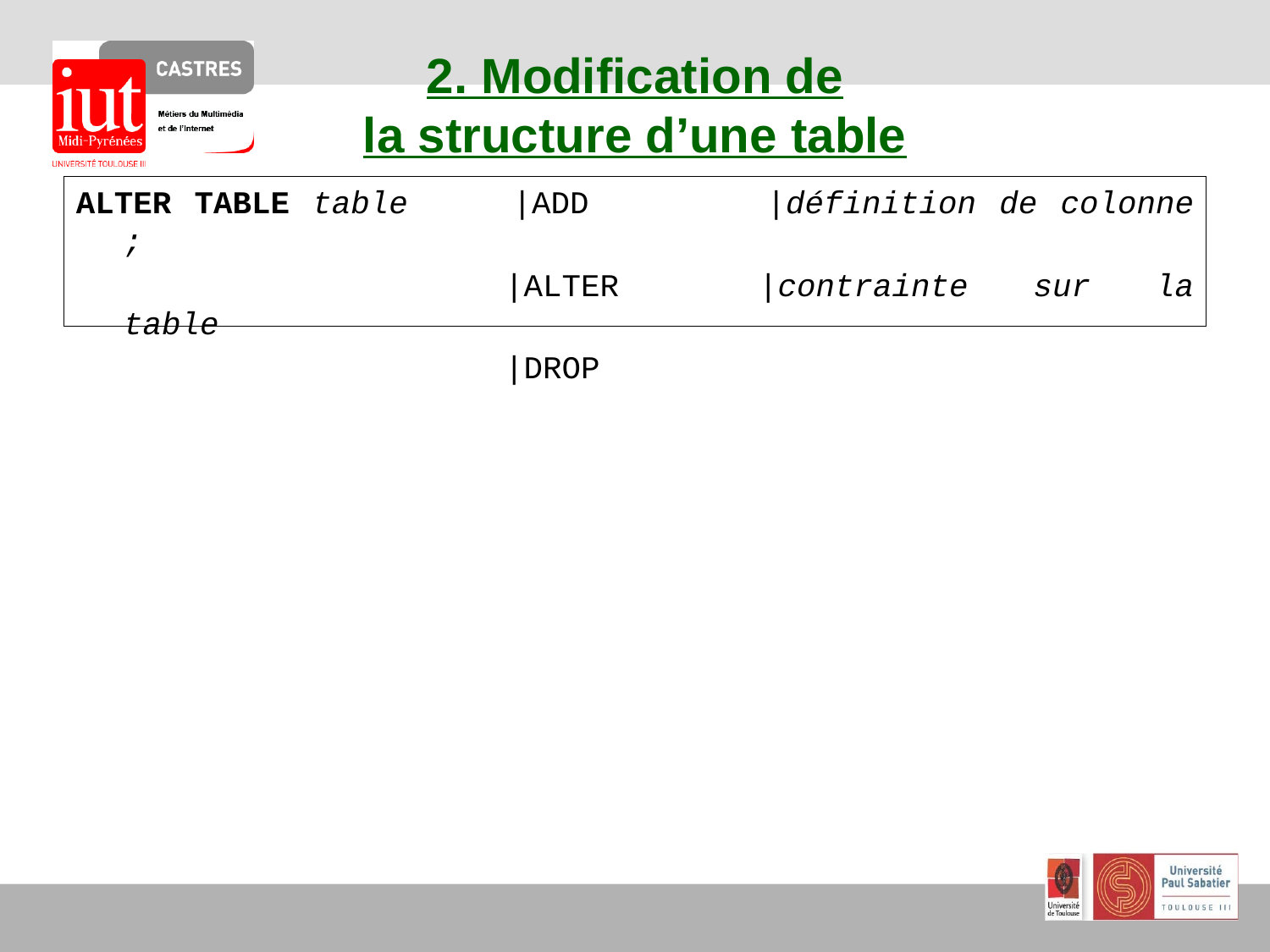

# 2. Modification de la structure d’une table
ALTER TABLE table	|ADD		|définition de colonne ;
				|ALTER		|contrainte sur la table
				|DROP